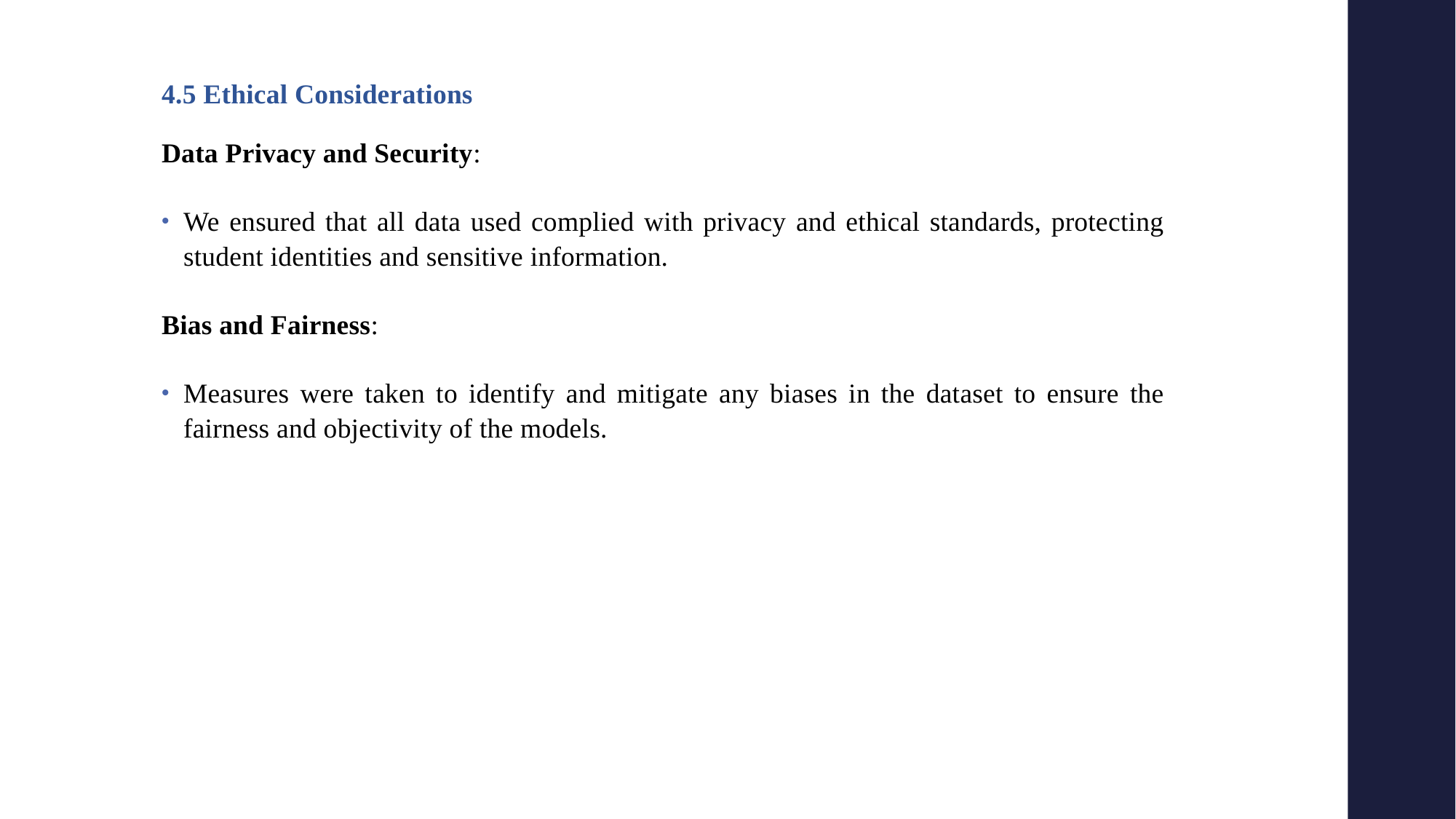

4.5 Ethical Considerations
Data Privacy and Security:
We ensured that all data used complied with privacy and ethical standards, protecting student identities and sensitive information.
Bias and Fairness:
Measures were taken to identify and mitigate any biases in the dataset to ensure the fairness and objectivity of the models.